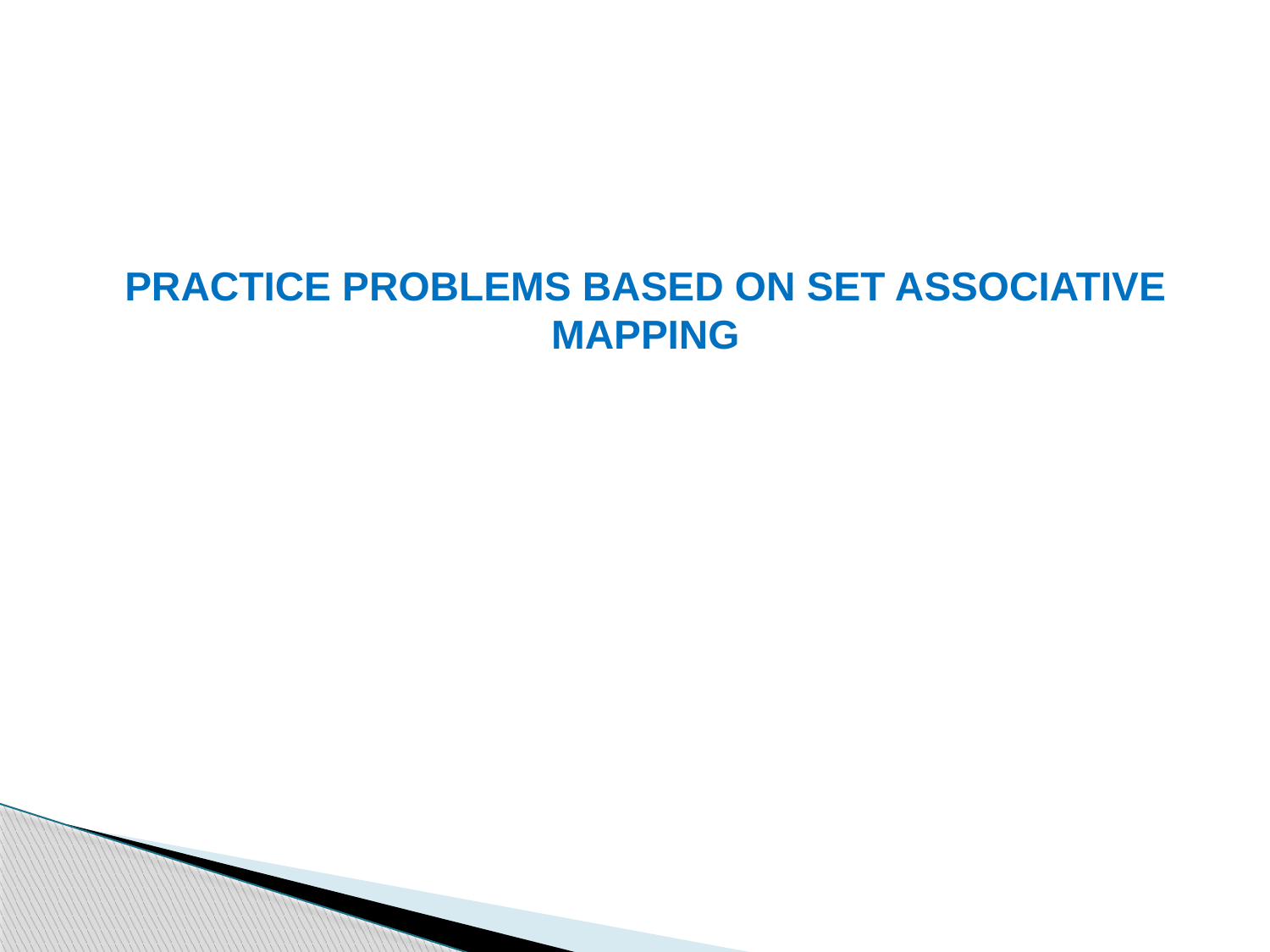

# PRACTICE PROBLEMS BASED ON SET ASSOCIATIVE MAPPING